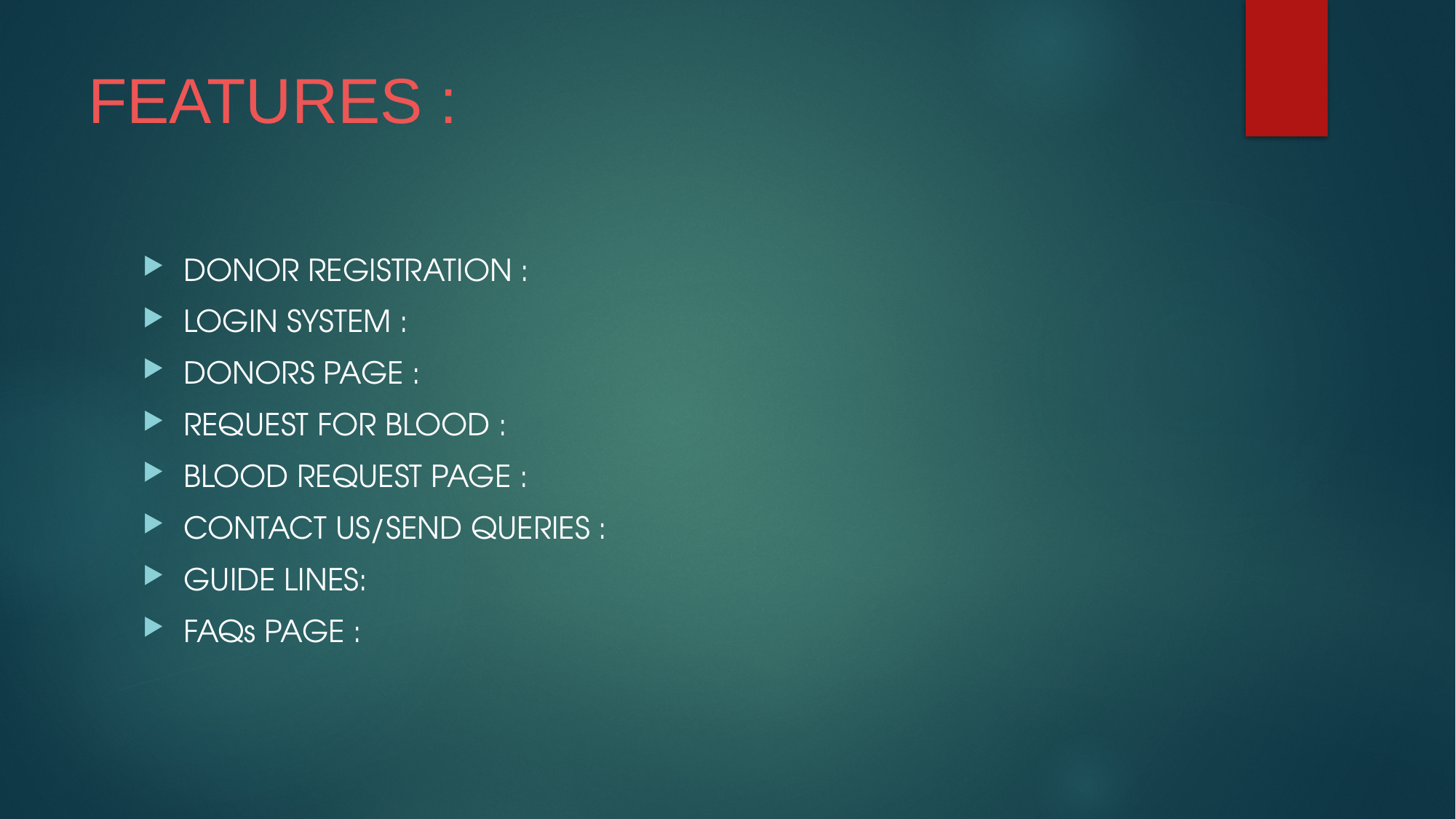

# FEATURES :
DONOR REGISTRATION :
LOGIN SYSTEM :
DONORS PAGE :
REQUEST FOR BLOOD :
BLOOD REQUEST PAGE :
CONTACT US/SEND QUERIES :
GUIDE LINES:
FAQs PAGE :